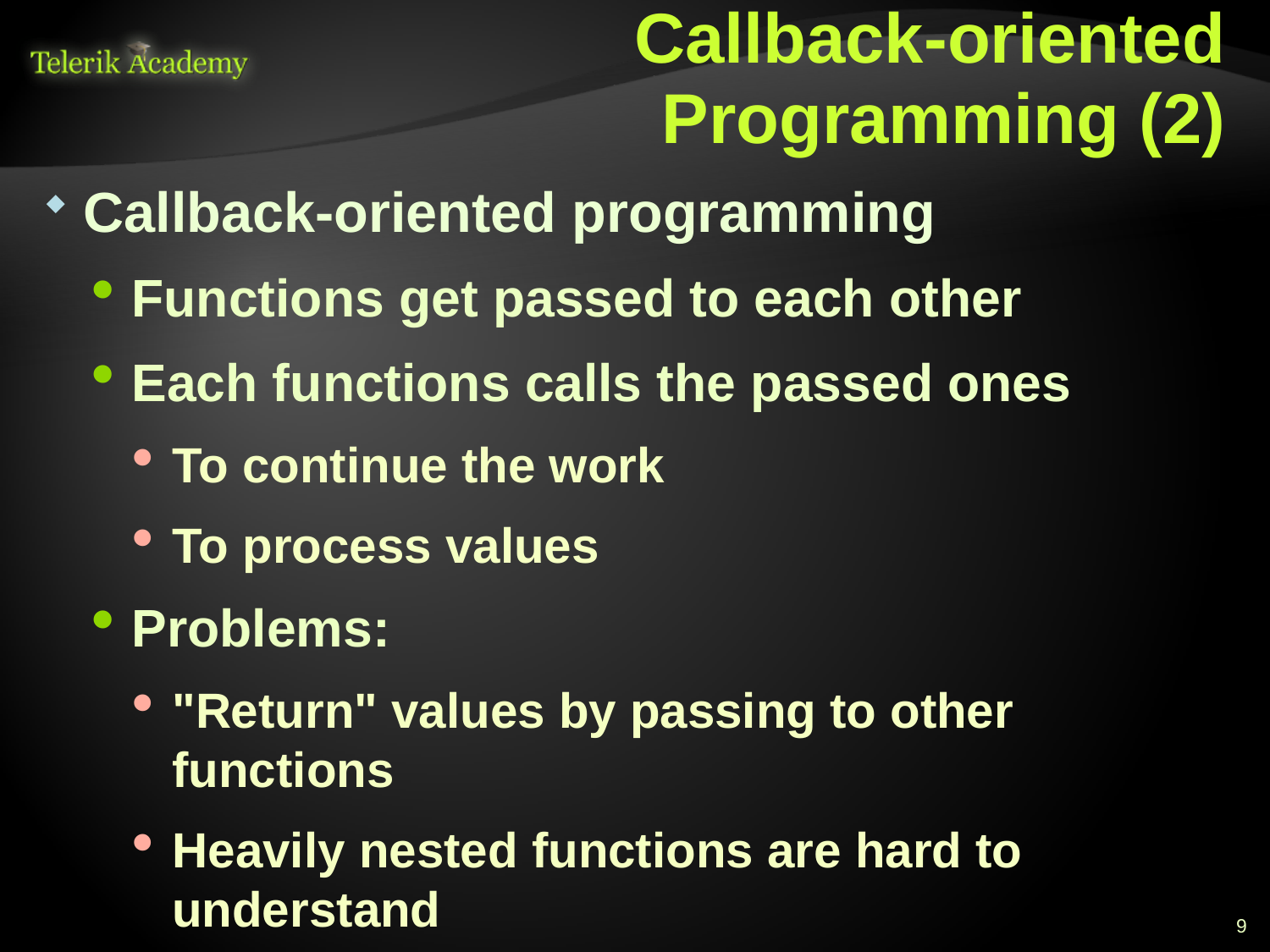

# Callback-oriented Programming (2)
Callback-oriented programming
Functions get passed to each other
Each functions calls the passed ones
To continue the work
To process values
Problems:
"Return" values by passing to other functions
Heavily nested functions are hard to understand
Errors and exceptions are a nightmare to process
9